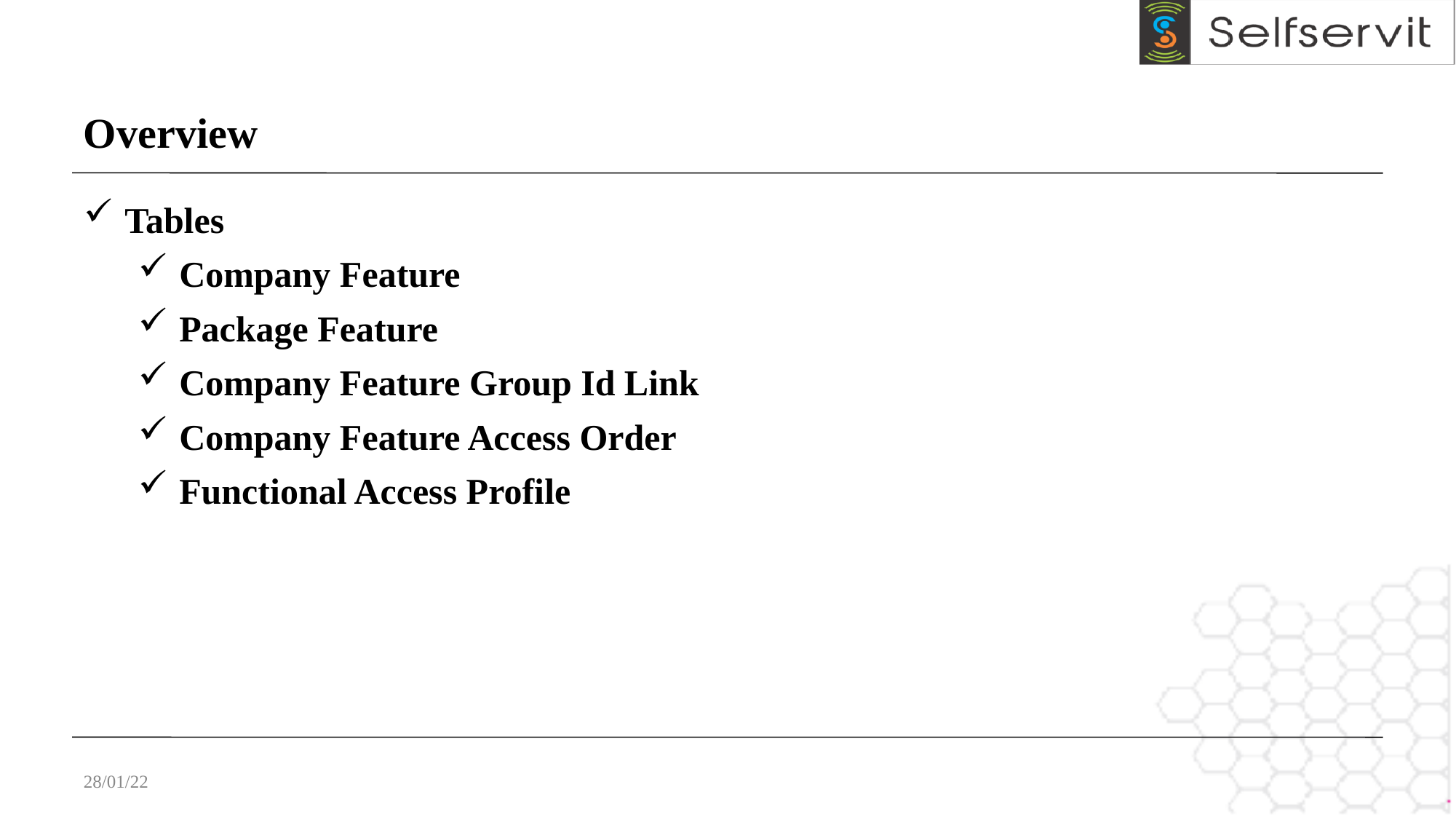

# Overview
Tables
Company Feature
Package Feature
Company Feature Group Id Link
Company Feature Access Order
Functional Access Profile

28/01/22